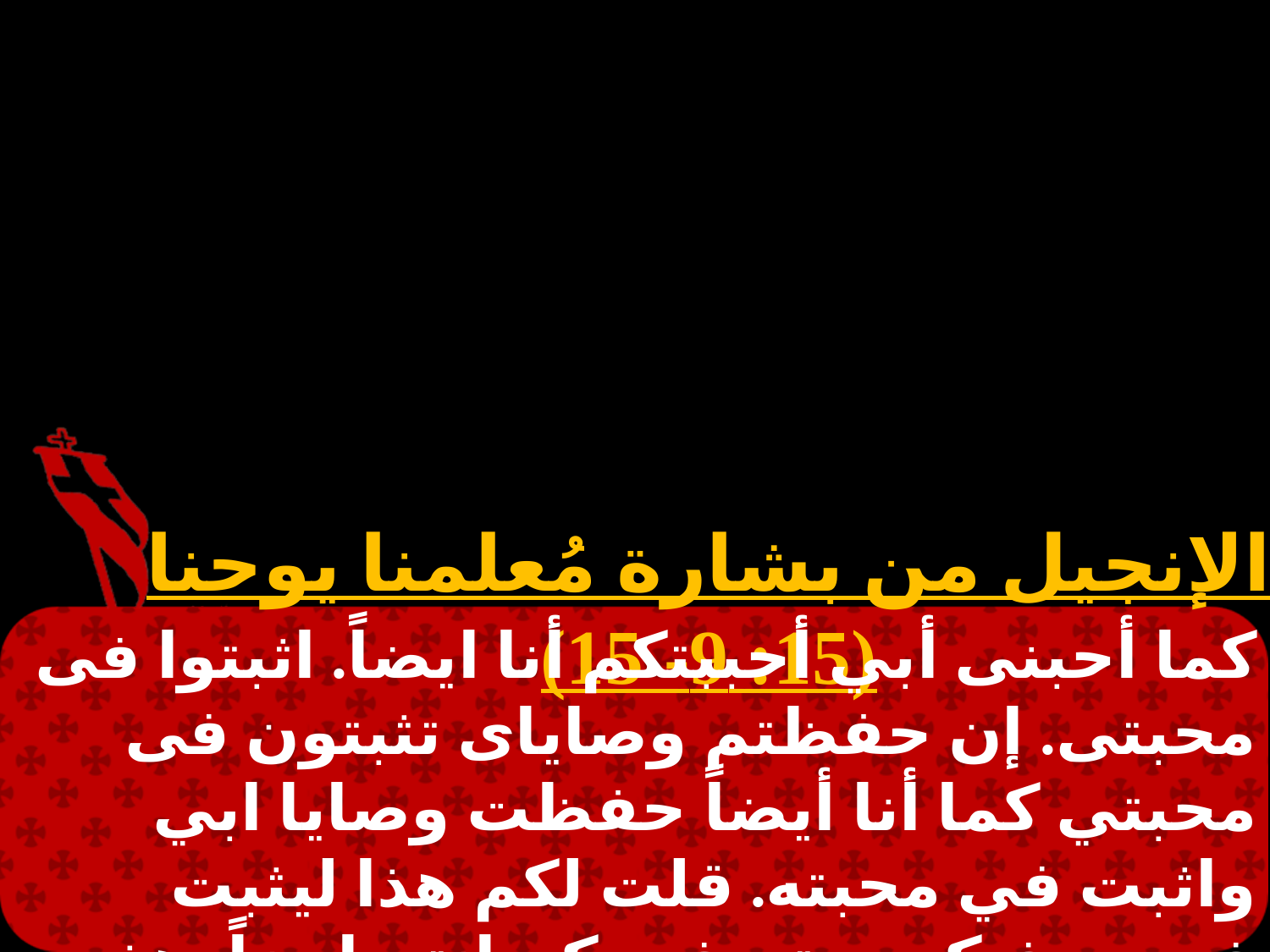

الإنجيل من بشارة مُعلمنا يوحنا (15: 9- 15)
كما أحبنى أبي أحببتكم أنا ايضاً. اثبتوا فى محبتى. إن حفظتم وصاياى تثبتون فى محبتي كما أنا أيضاً حفظت وصايا ابي واثبت في محبته. قلت لكم هذا ليثبت فرحى فيكم ويتم فرحكم انتم ايضاً. هذه وصيتى انا أن تحبوا بعضكم بعضاً كما أحببتكم.